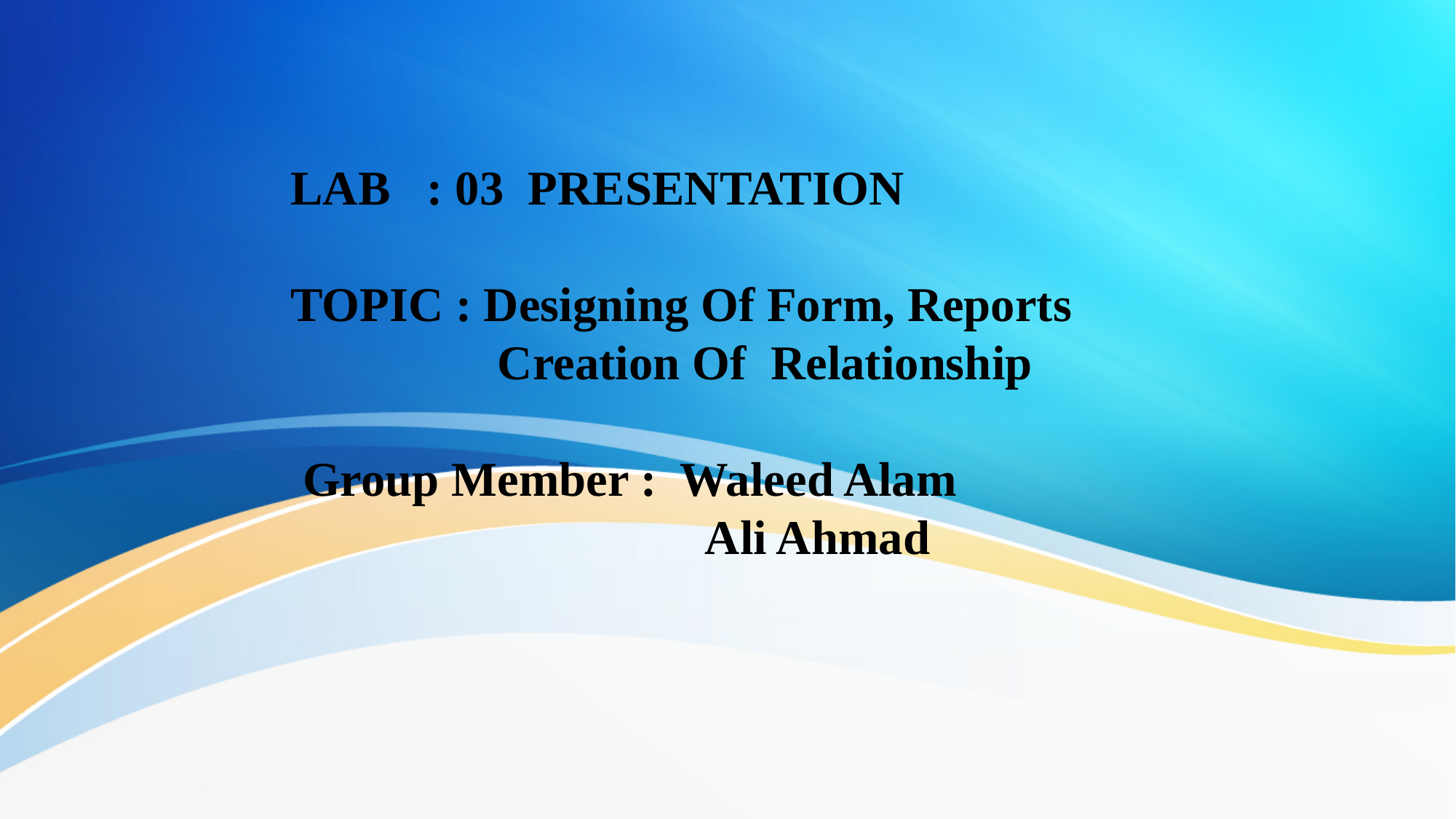

LAB   : 03  PRESENTATION

          TOPIC : Designing Of Form, Reports
                           Creation Of  Relationship

           Group Member :  Waleed Alam
                                            Ali Ahmad